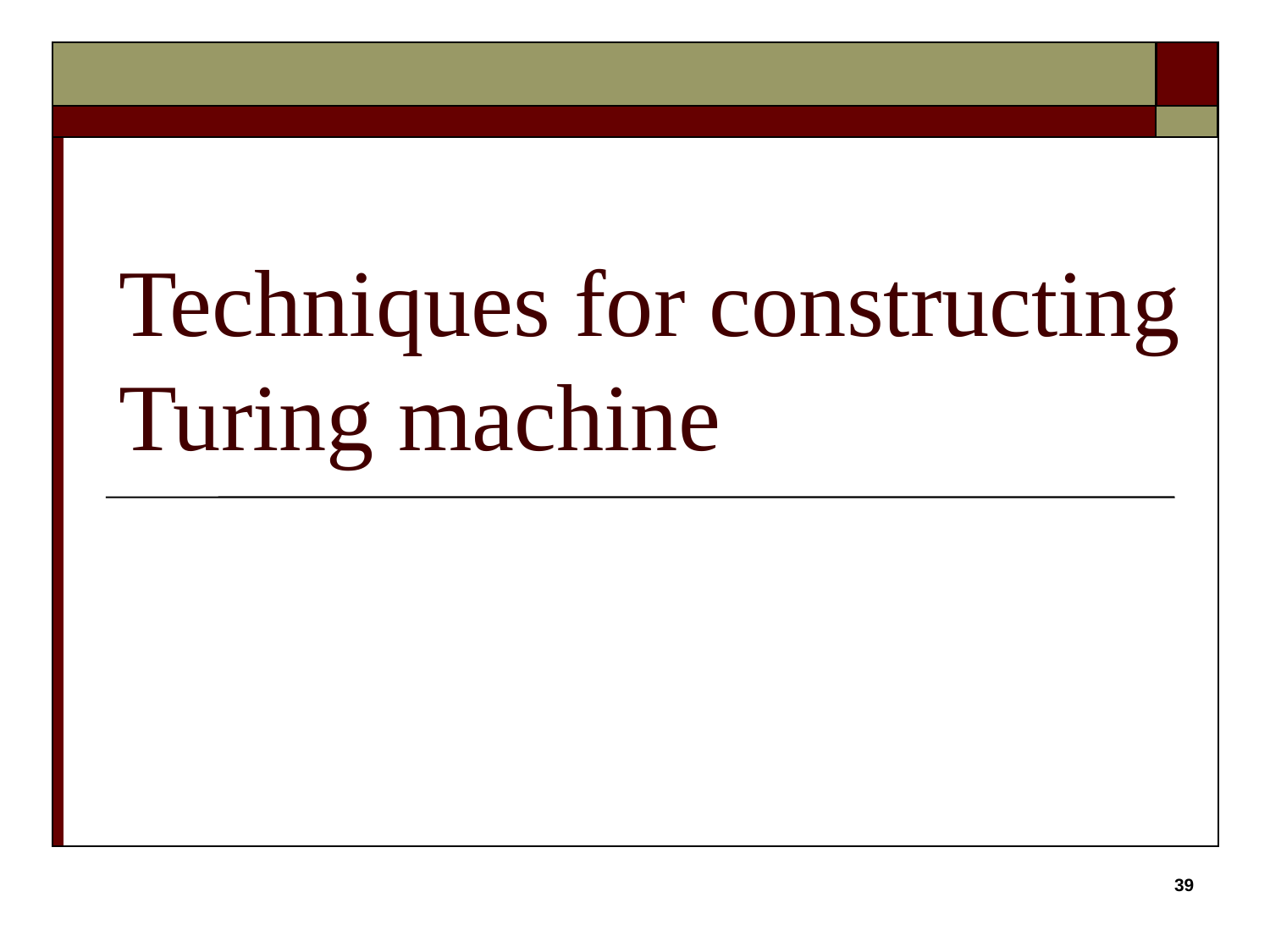

# Techniques for constructing Turing machine
39